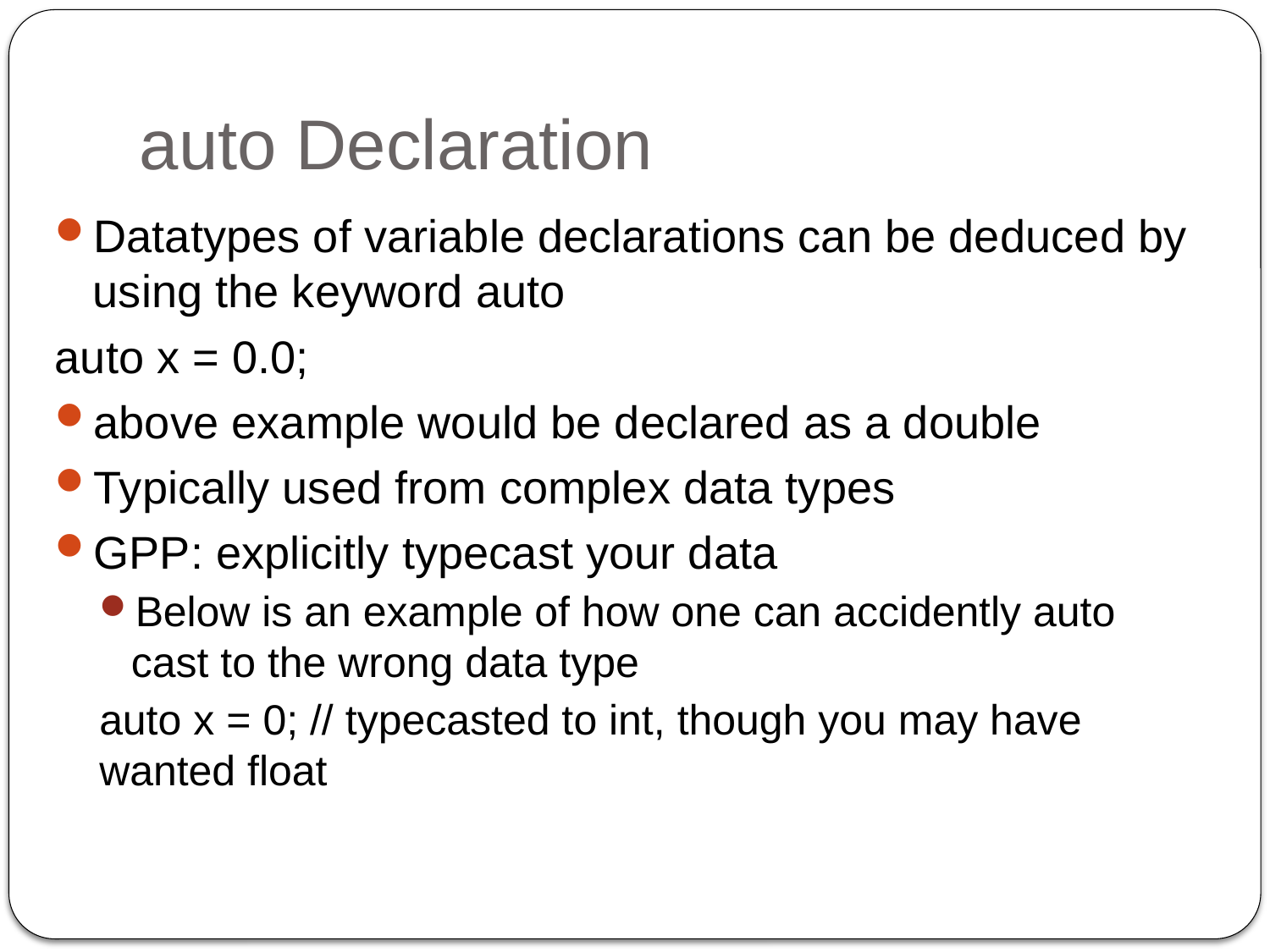

# auto Declaration
Datatypes of variable declarations can be deduced by using the keyword auto
auto x = 0.0;
above example would be declared as a double
Typically used from complex data types
GPP: explicitly typecast your data
Below is an example of how one can accidently auto cast to the wrong data type
auto x = 0; // typecasted to int, though you may have wanted float